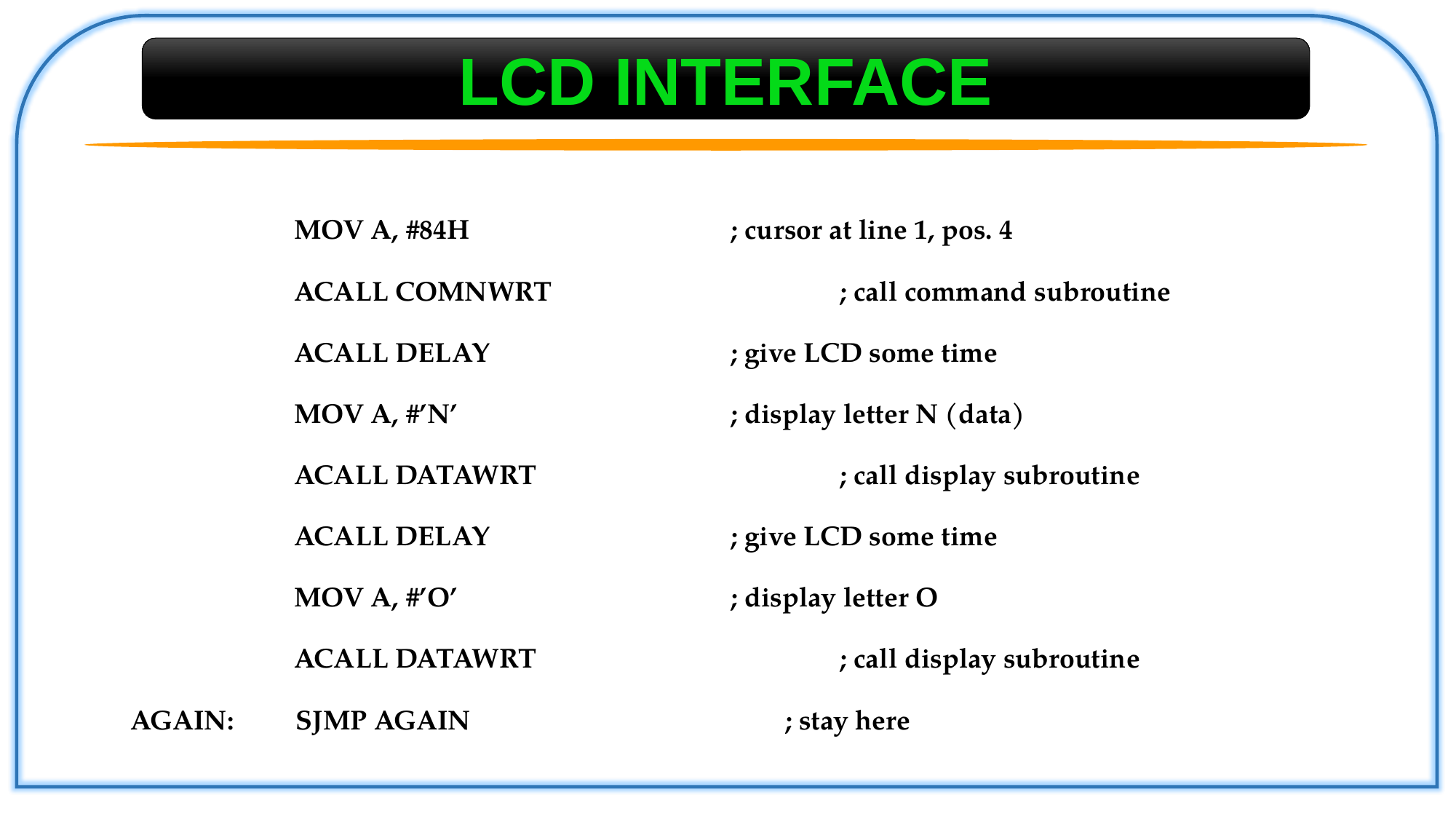

LCD INTERFACE

MOV A, #84H 			; cursor at line 1, pos. 4
ACALL COMNWRT 			; call command subroutine
ACALL DELAY 			; give LCD some time
MOV A, #’N’ 			; display letter N (data)
ACALL DATAWRT			; call display subroutine
ACALL DELAY 			; give LCD some time
MOV A, #’O’ 			; display letter O
ACALL DATAWRT 			; call display subroutine
AGAIN:         SJMP AGAIN 			; stay here